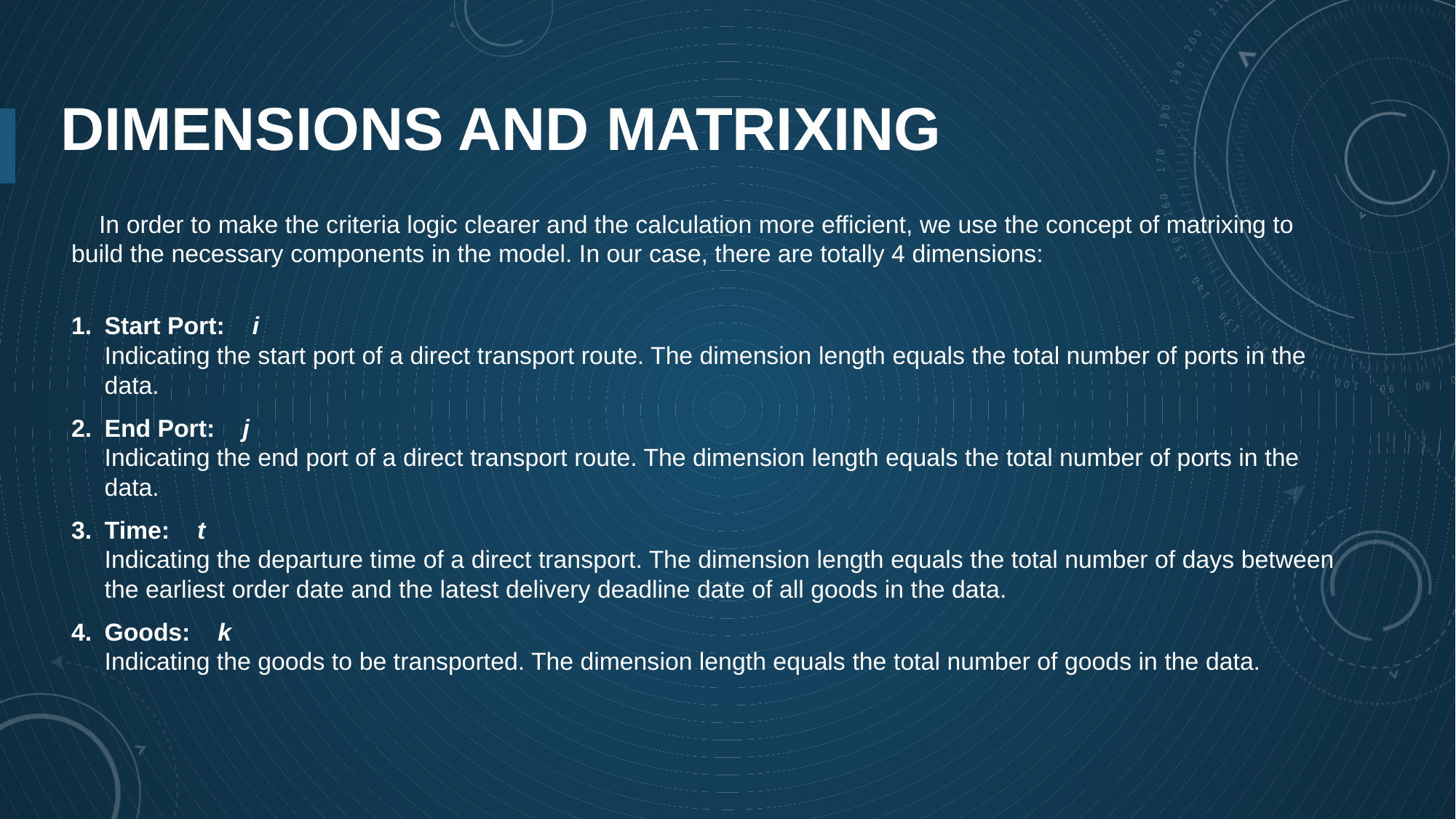

# DIMENSIONS AND MATRIXING

    In order to make the criteria logic clearer and the calculation more efficient, we use the concept of matrixing to build the necessary components in the model. In our case, there are totally 4 dimensions:
Start Port:    i
Indicating the start port of a direct transport route. The dimension length equals the total number of ports in the data.
End Port:    j
Indicating the end port of a direct transport route. The dimension length equals the total number of ports in the data.
Time:    t
Indicating the departure time of a direct transport. The dimension length equals the total number of days between the earliest order date and the latest delivery deadline date of all goods in the data.
Goods:    k
Indicating the goods to be transported. The dimension length equals the total number of goods in the data.